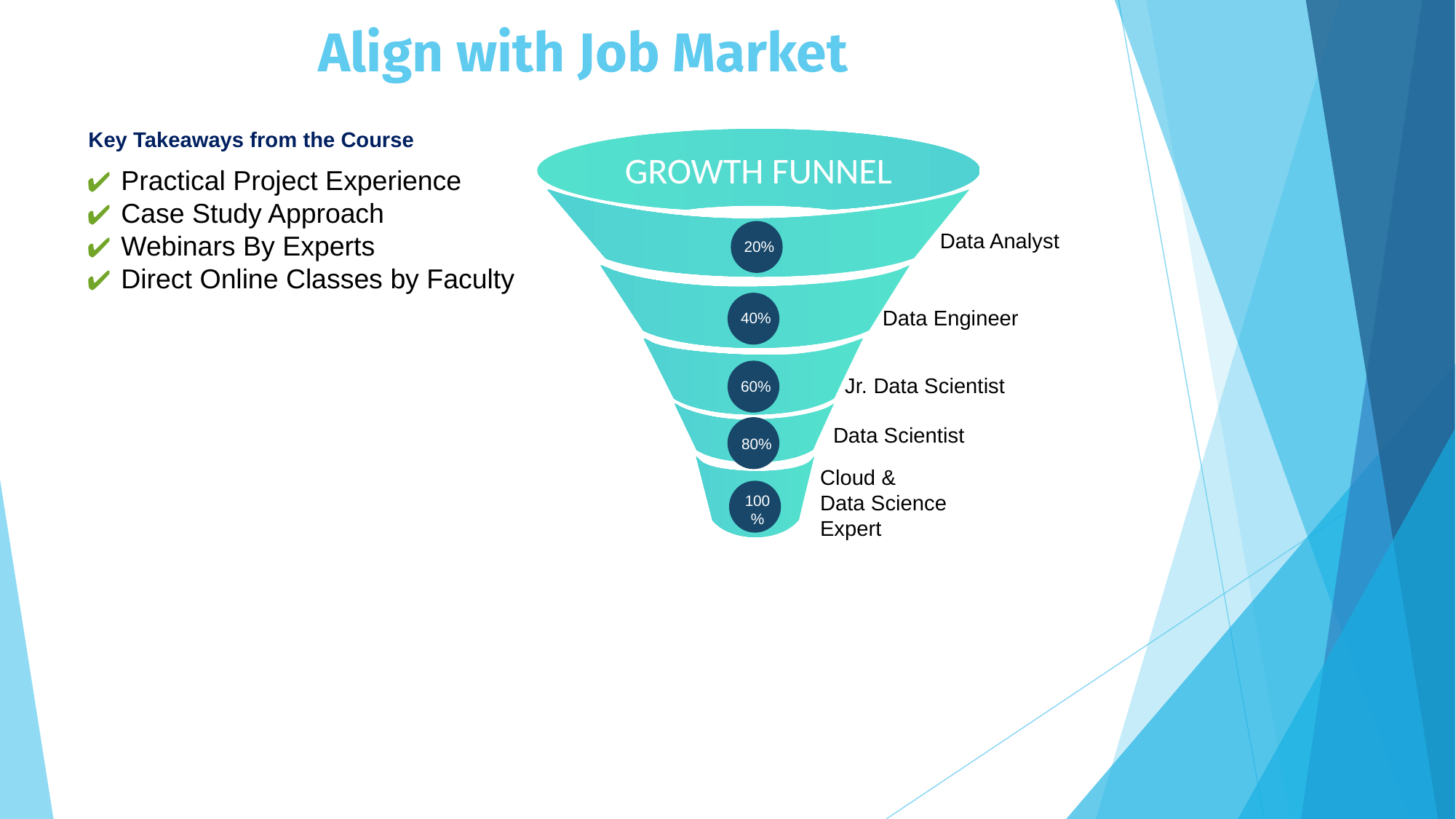

Align with Job Market
Key Takeaways from the Course
GROWTH FUNNEL

Data Analyst
20%
Practical Project Experience
Case Study Approach
Webinars By Experts
Direct Online Classes by Faculty

Data Engineer
40%

Jr. Data Scientist
60%

Data Scientist

80%

Cloud &
Data Science
Expert

100%